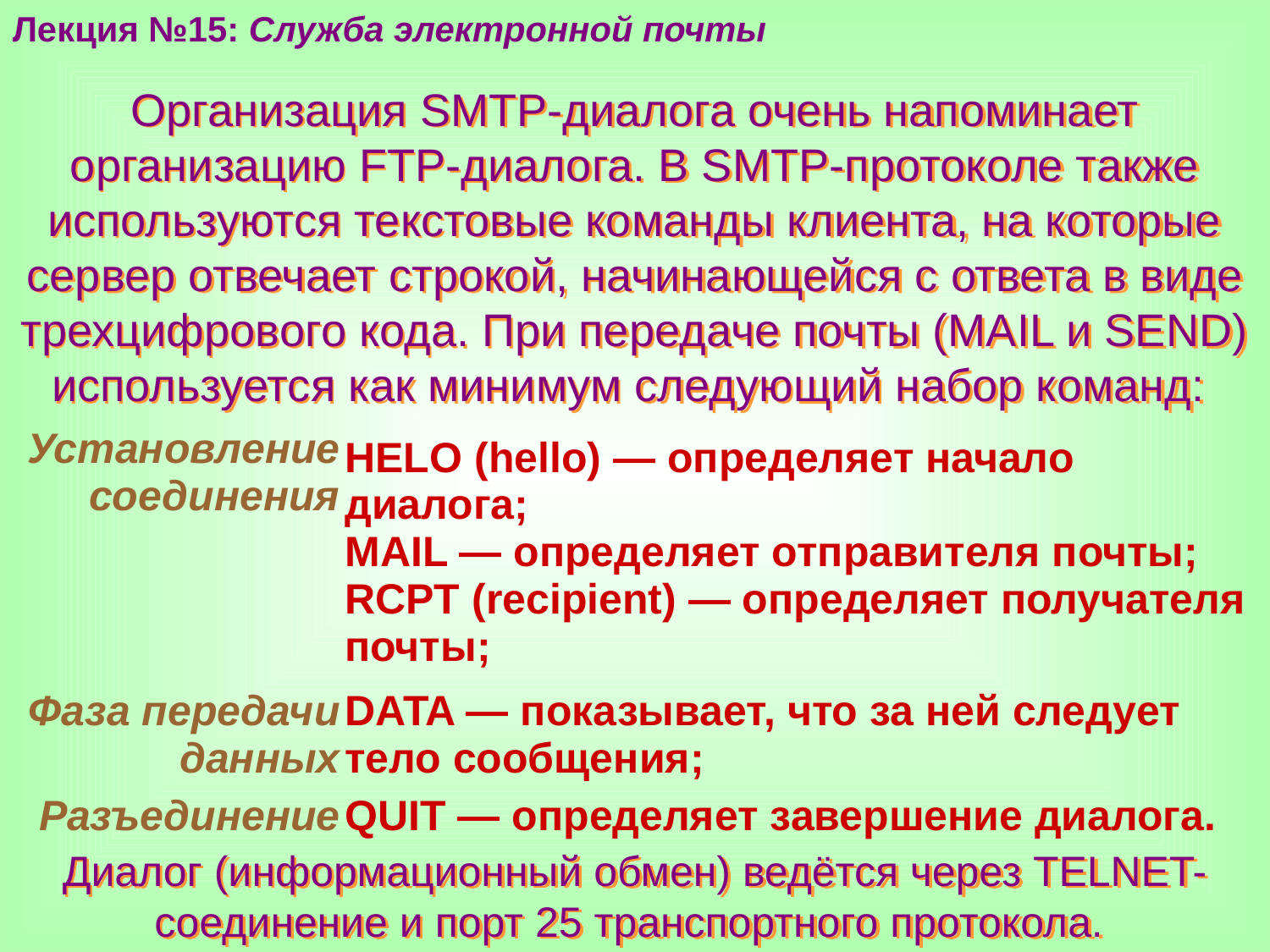

Лекция №15: Служба электронной почты
Организация SMTP-диалога очень напоминает организацию FTP-диалога. В SMTP-протоколе также используются текстовые команды клиента, на которые сервер отвечает строкой, начинающейся с ответа в виде трехцифрового кода. При передаче почты (MAIL и SEND) используется как минимум следующий набор команд:
| Установление соединения | HELO (hello) — определяет начало диалога; MAIL — определяет отправителя почты; RCPT (recipient) — определяет получателя почты; |
| --- | --- |
| Фаза передачи данных | DATA — показывает, что за ней следует тело сообщения; |
| Разъединение | QUIT — определяет завершение диалога. |
Диалог (информационный обмен) ведётся через TELNET-соединение и порт 25 транспортного протокола.